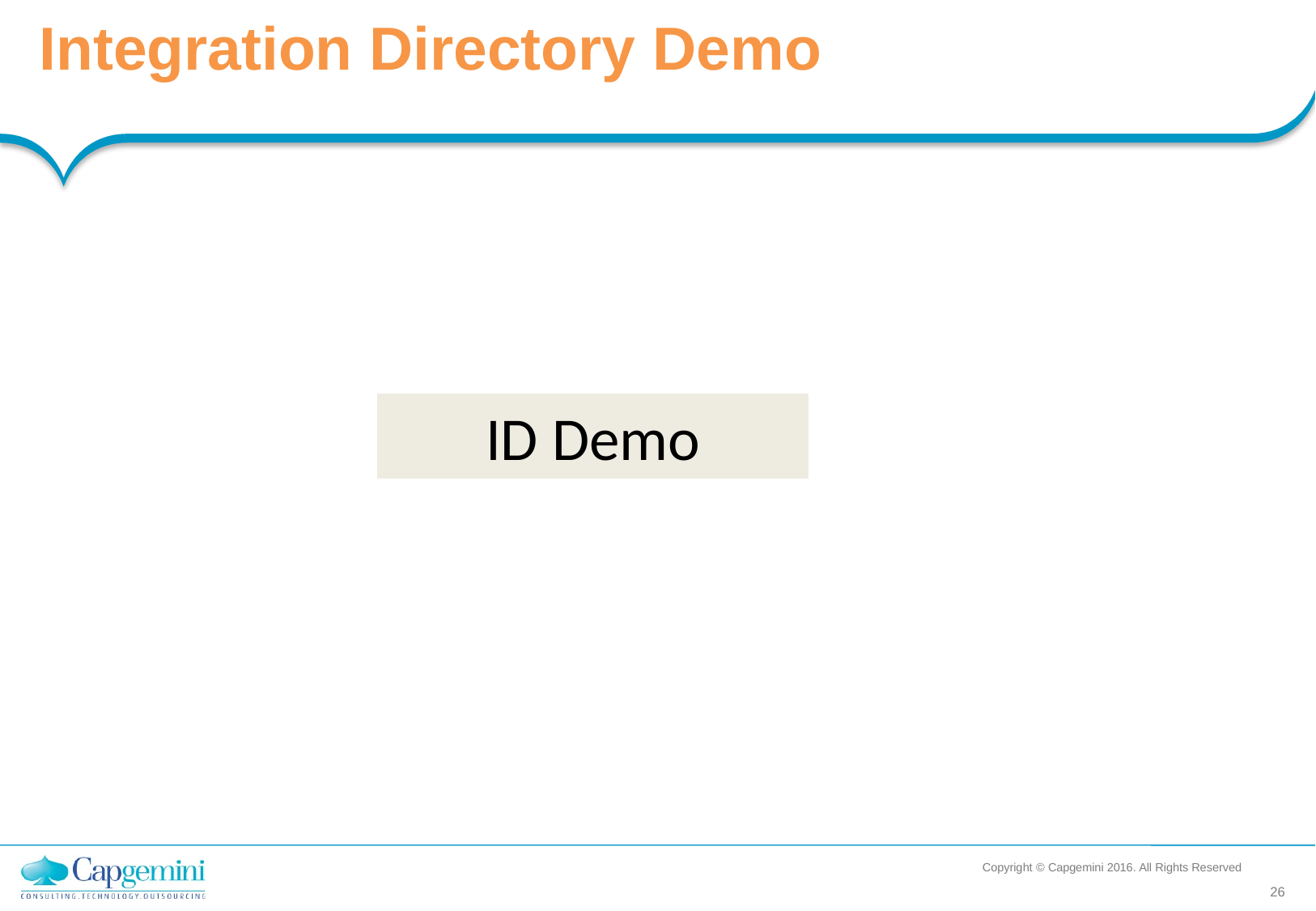

Integration Directory Demo

ID Demo

Copyright © Capgemini 2016. All Rights Reserved
26